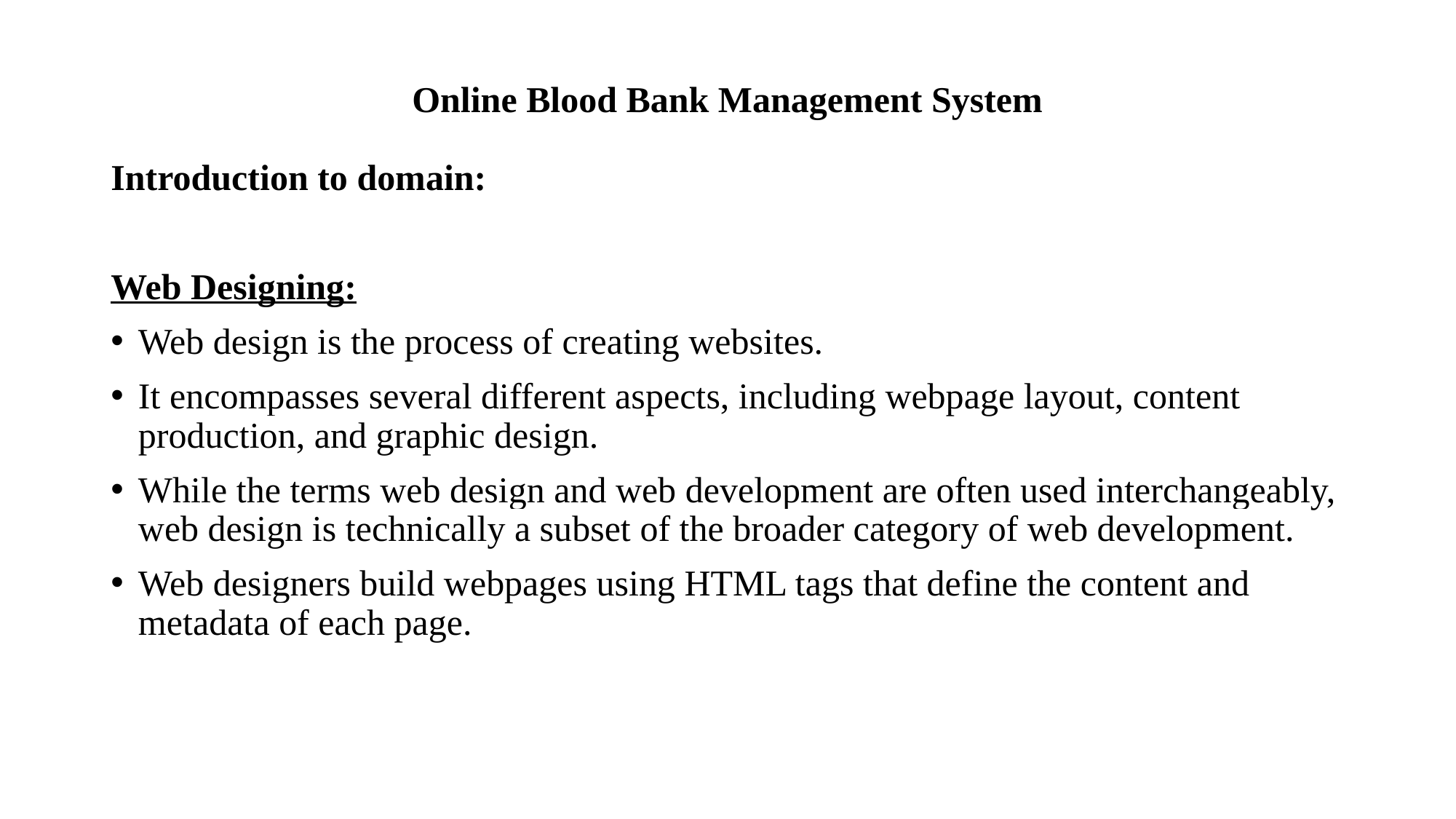

# Online Blood Bank Management System
Introduction to domain:

Web Designing:
Web design is the process of creating websites.
It encompasses several different aspects, including webpage layout, content production, and graphic design.
While the terms web design and web development are often used interchangeably, web design is technically a subset of the broader category of web development.
Web designers build webpages using HTML tags that define the content and metadata of each page.